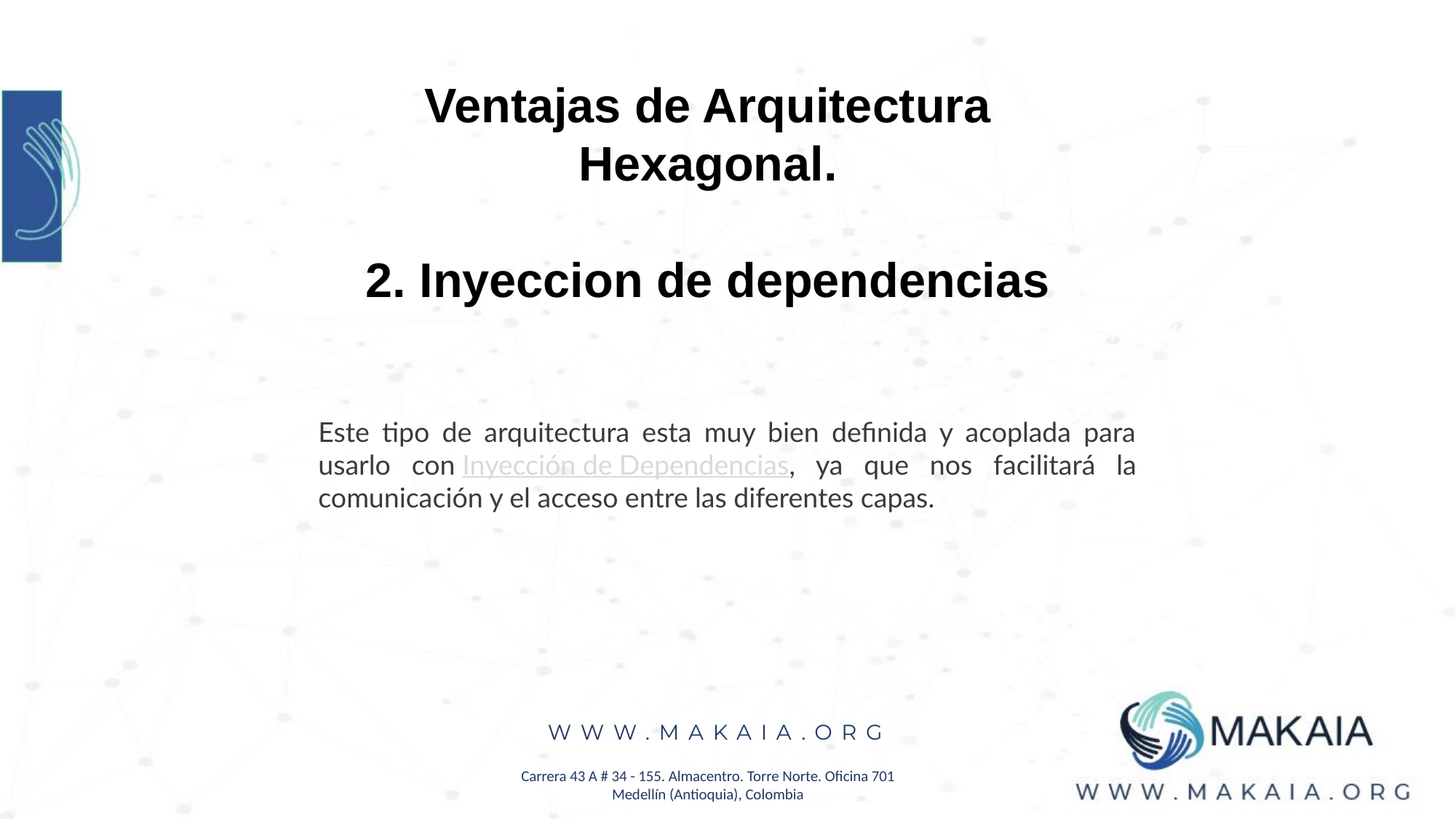

Ventajas de Arquitectura Hexagonal.

2. Inyeccion de dependencias
Este tipo de arquitectura esta muy bien definida y acoplada para usarlo con Inyección de Dependencias, ya que nos facilitará la comunicación y el acceso entre las diferentes capas.
WWW.MAKAIA.ORG
Carrera 43 A # 34 - 155. Almacentro. Torre Norte. Oficina 701
Medellín (Antioquia), Colombia